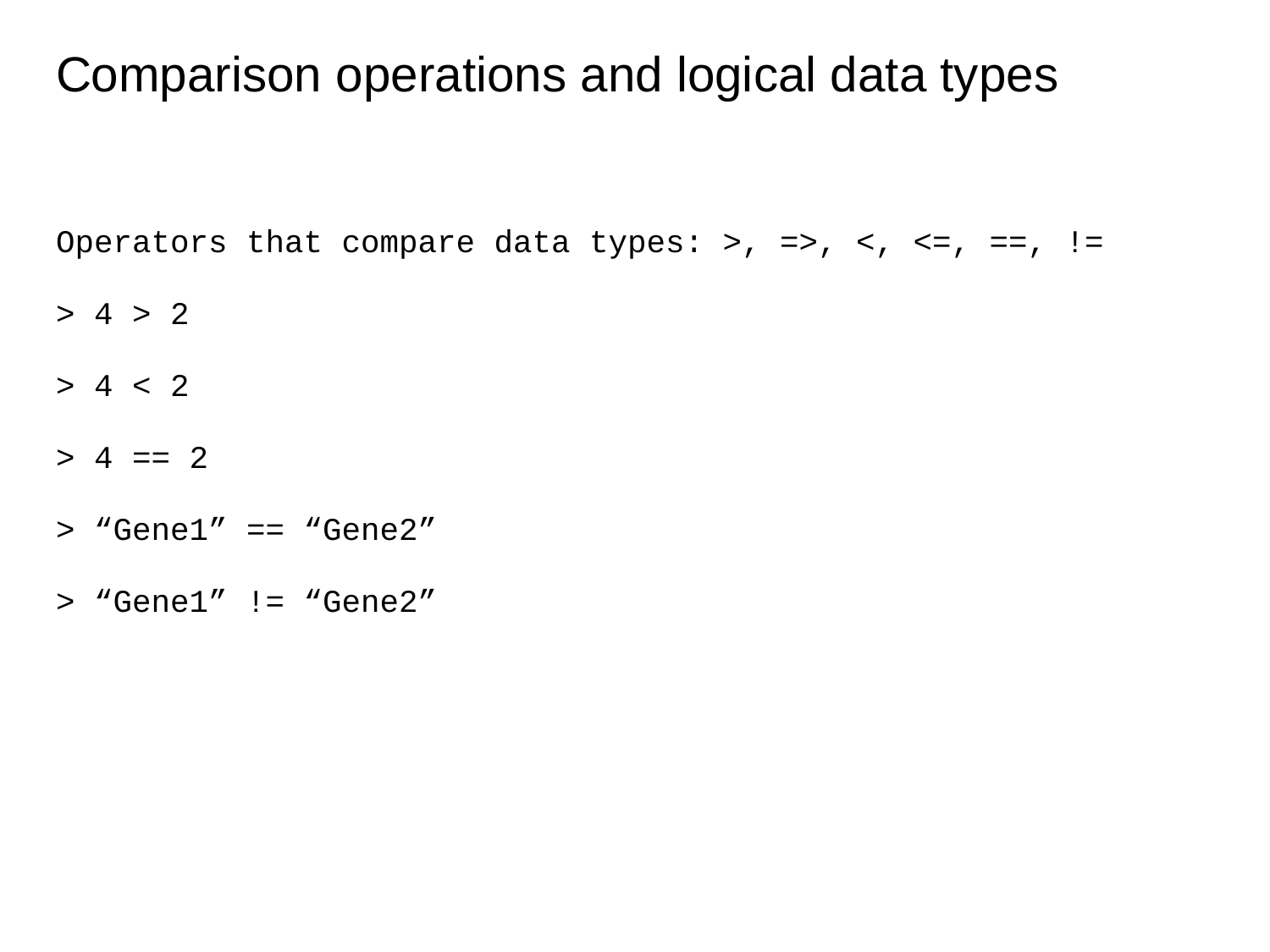

# Comparison operations and logical data types
Operators that compare data types: >, =>, <, <=, ==, !=
> 4 > 2
> 4 < 2
> 4 == 2
> “Gene1” == “Gene2”
> “Gene1” != “Gene2”